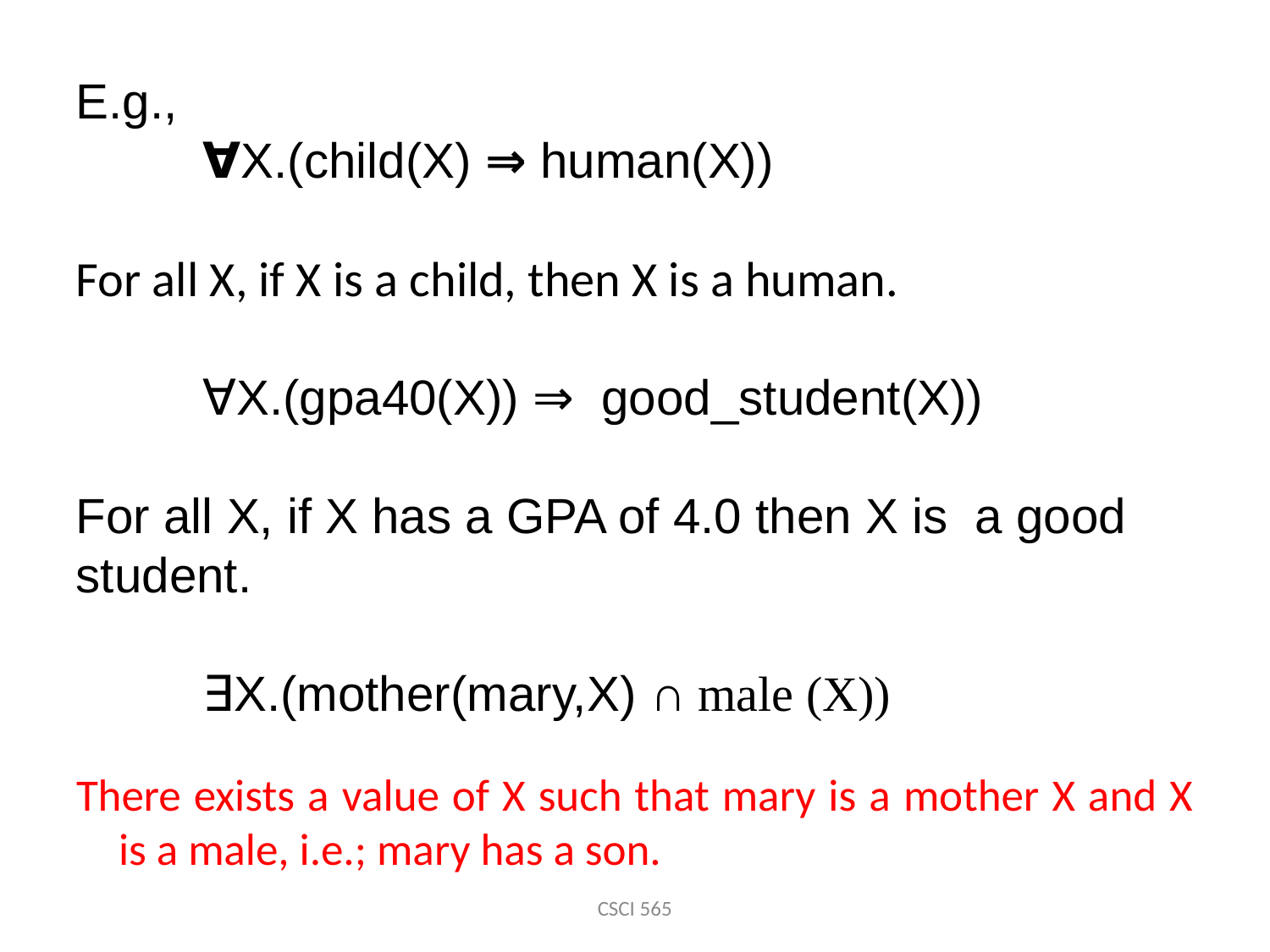

E.g.,
	∀X.(child(X) ⇒ human(X))

For all X, if X is a child, then X is a human.

	∀X.(gpa40(X)) ⇒  good_student(X))

For all X, if X has a GPA of 4.0 then X is  a good student.

	∃X.(mother(mary,X) ∩ male (X))

There exists a value of X such that mary is a mother X and X is a male, i.e.; mary has a son.

CSCI 565